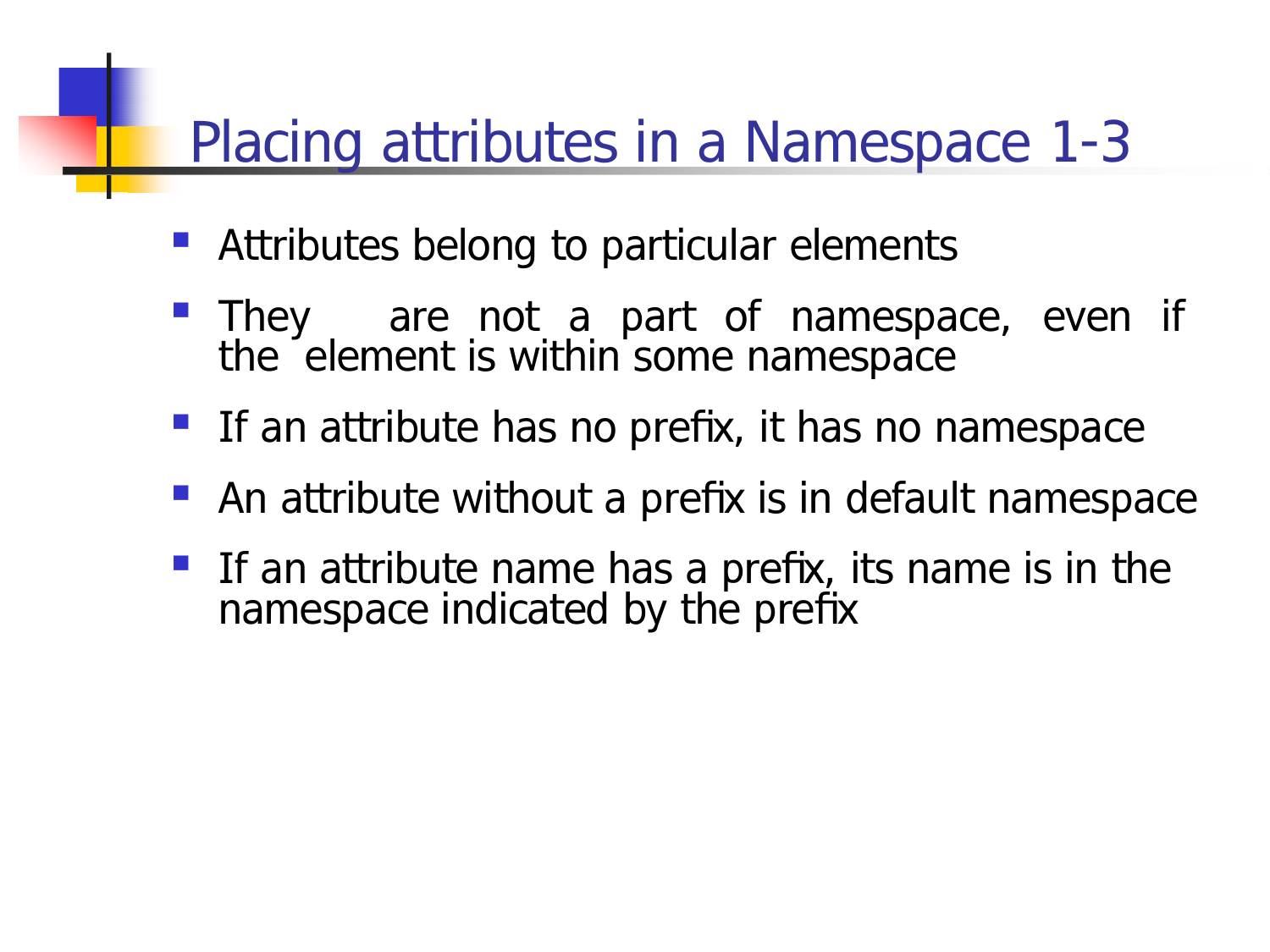

# Placing attributes in a Namespace 1-3
Attributes belong to particular elements
They	are	not	a	part	of	namespace,	even	if	the  element is within some namespace
If an attribute has no prefix, it has no namespace
An attribute without a prefix is in default namespace
If an attribute name has a prefix, its name is in the  namespace indicated by the prefix